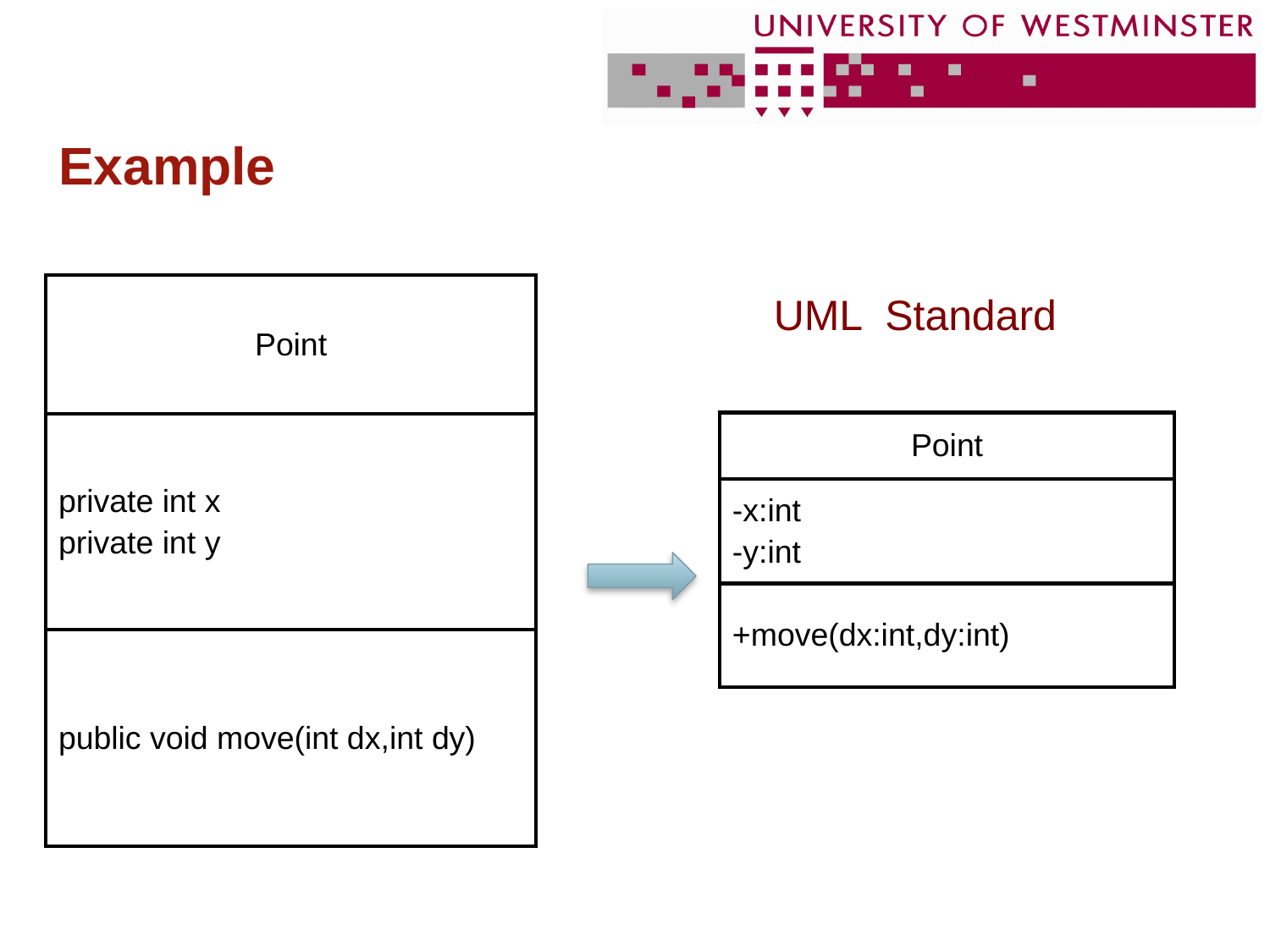

# Example
| Point |
| --- |
| private int x private int y |
| public void move(int dx,int dy) |
UML  Standard
| Point |
| --- |
| -x:int -y:int |
| +move(dx:int,dy:int) |